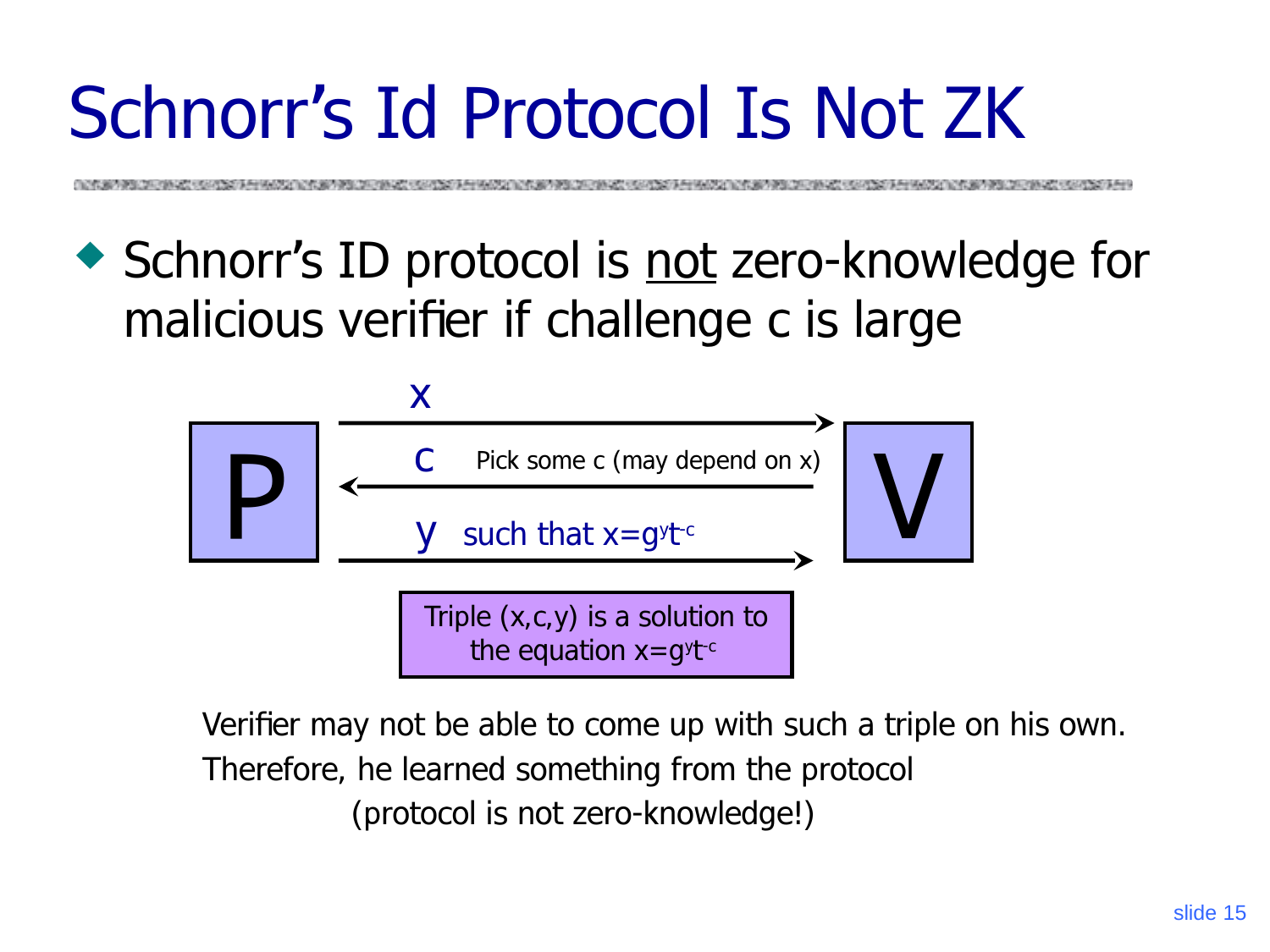

# Schnorr’s Id Protocol Is Not ZK
Schnorr’s ID protocol is not zero-knowledge for malicious verifier if challenge c is large
x
P

c
V
Pick some c (may depend on x)

y  such that x=gyt-c

Triple (x,c,y) is a solution to the equation x=gyt-c
Verifier may not be able to come up with such a triple on his own.
Therefore, he learned something from the protocol
               (protocol is not zero-knowledge!)

slide 15